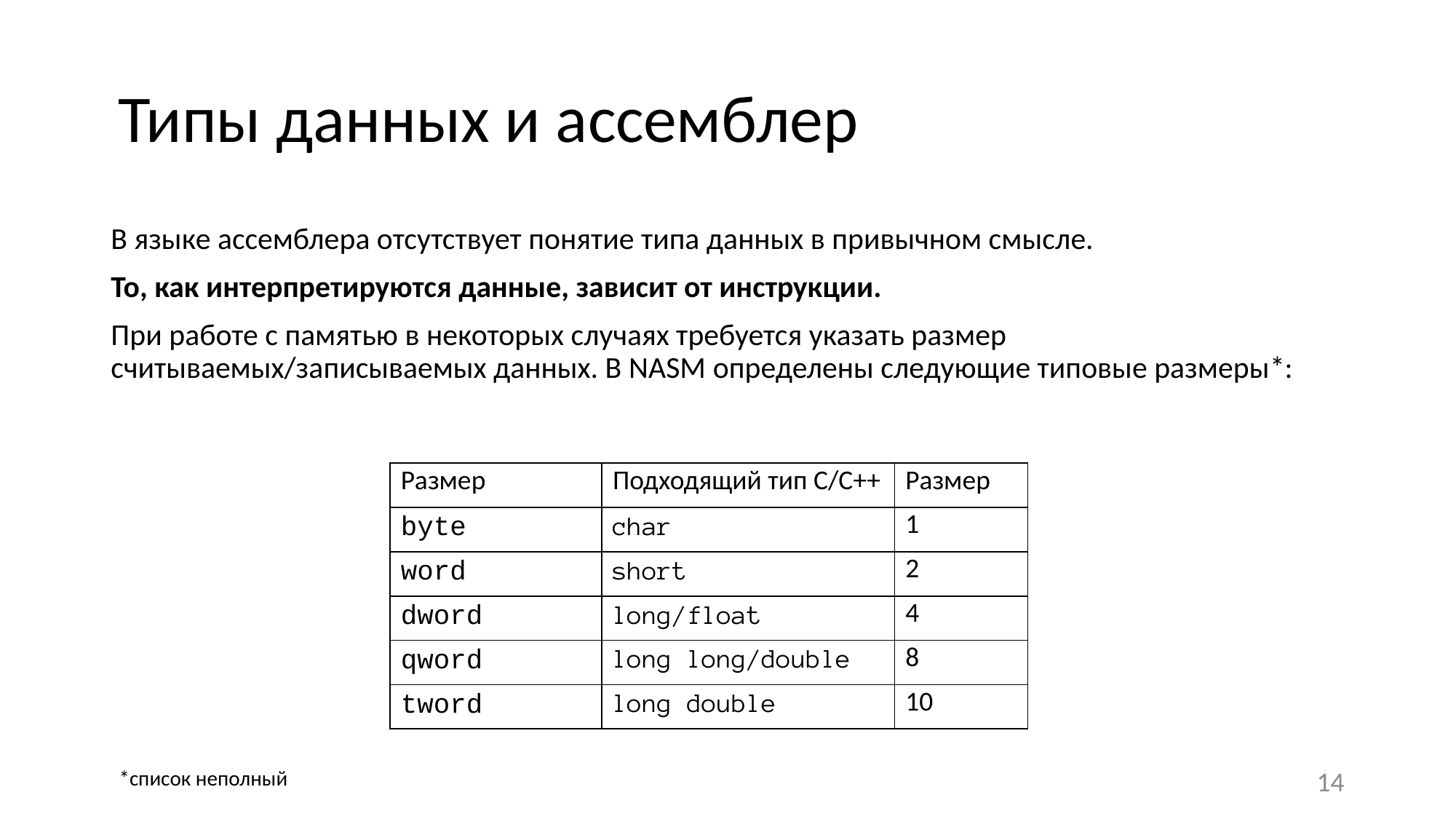

# Типы данных и ассемблер
В языке ассемблера отсутствует понятие типа данных в привычном смысле.
То, как интерпретируются данные, зависит от инструкции.
При работе с памятью в некоторых случаях требуется указать размер считываемых/записываемых данных. В NASM определены следующие типовые размеры*:

| Размер | Подходящий тип С/С++ | Размер |
| --- | --- | --- |
| byte | char | 1 |
| word | short | 2 |
| dword | long/float | 4 |
| qword | long long/double | 8 |
| tword | long double | 10 |
*список неполный
14